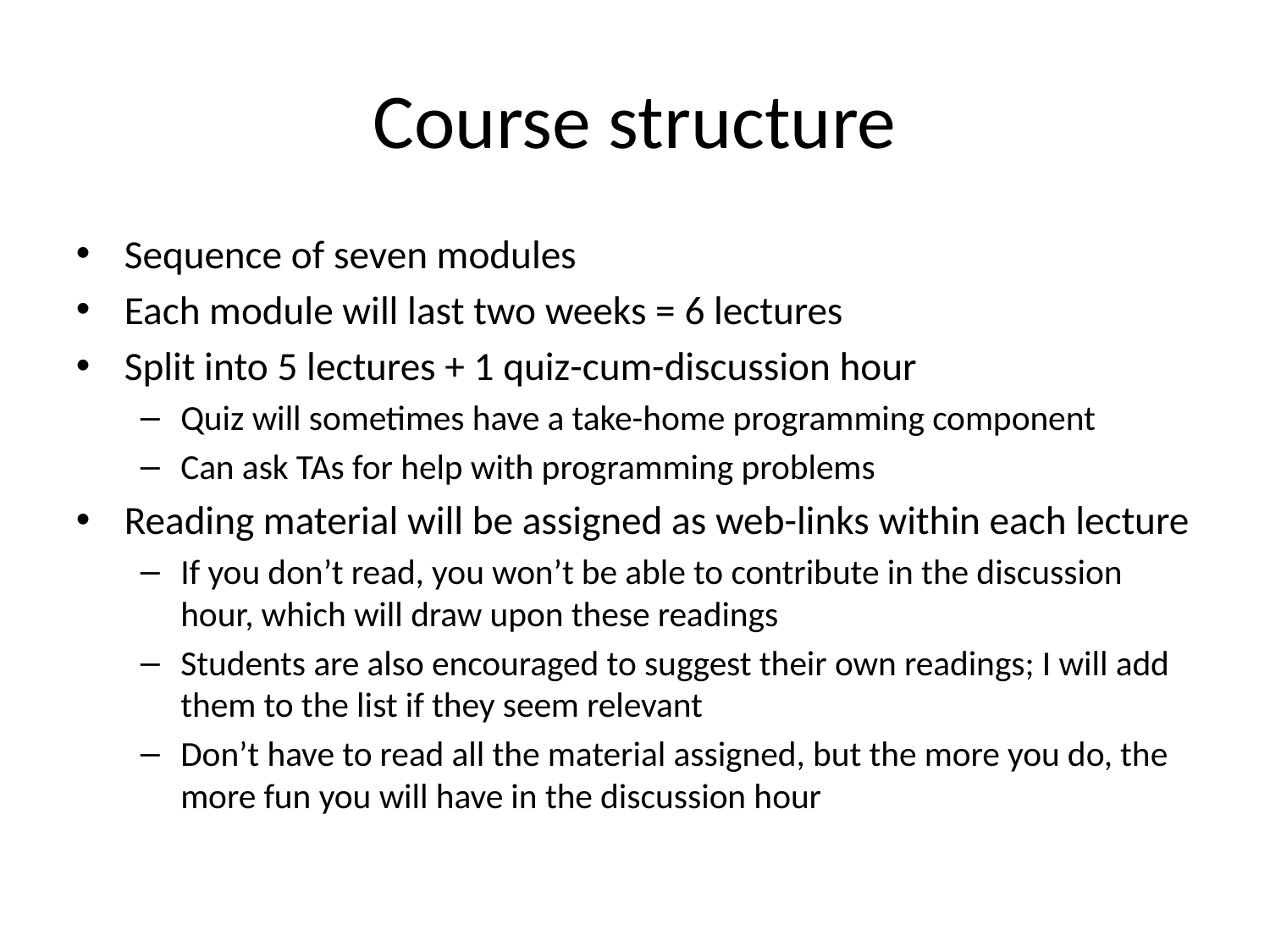

Course structure
Sequence of seven modules
Each module will last two weeks = 6 lectures
Split into 5 lectures + 1 quiz-cum-discussion hour
Quiz will sometimes have a take-home programming component
Can ask TAs for help with programming problems
Reading material will be assigned as web-links within each lecture
If you don’t read, you won’t be able to contribute in the discussion hour, which will draw upon these readings
Students are also encouraged to suggest their own readings; I will add them to the list if they seem relevant
Don’t have to read all the material assigned, but the more you do, the more fun you will have in the discussion hour